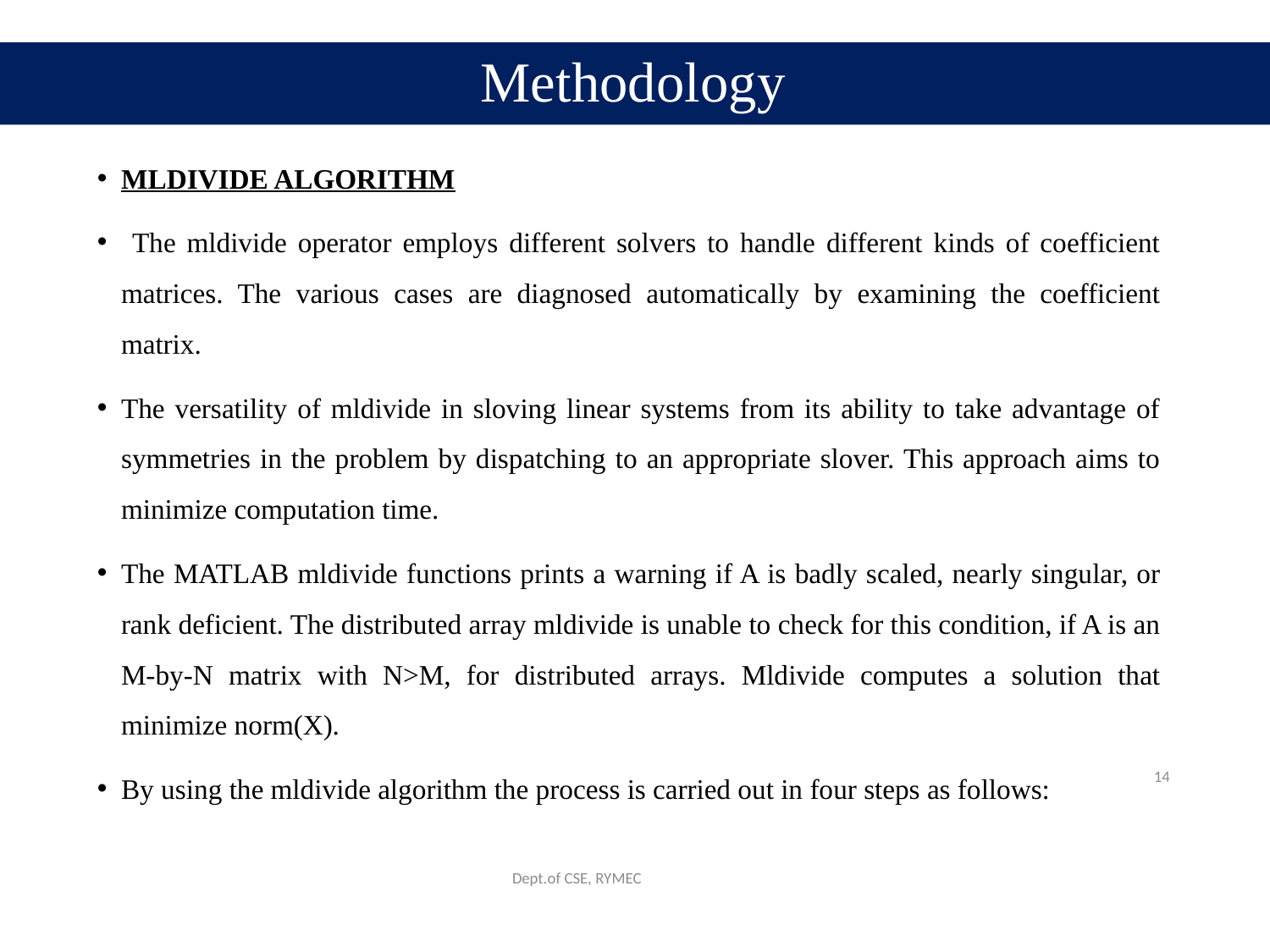

# Methodology
MLDIVIDE ALGORITHM
 The mldivide operator employs different solvers to handle different kinds of coefficient matrices. The various cases are diagnosed automatically by examining the coefficient matrix.
The versatility of mldivide in sloving linear systems from its ability to take advantage of symmetries in the problem by dispatching to an appropriate slover. This approach aims to minimize computation time.
The MATLAB mldivide functions prints a warning if A is badly scaled, nearly singular, or rank deficient. The distributed array mldivide is unable to check for this condition, if A is an M-by-N matrix with N>M, for distributed arrays. Mldivide computes a solution that minimize norm(X).
By using the mldivide algorithm the process is carried out in four steps as follows:

14
Dept.of CSE, RYMEC